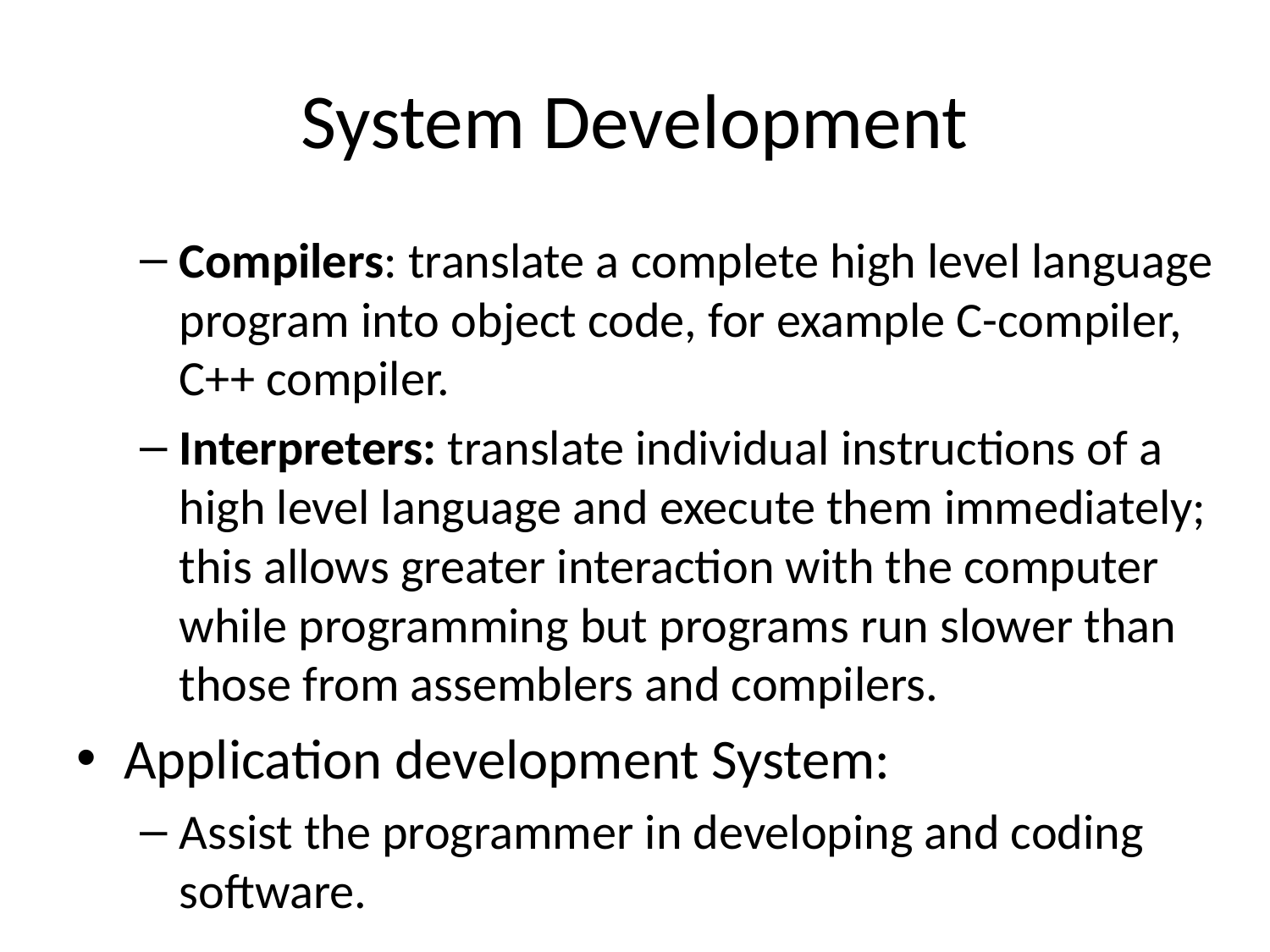

# System Development
Compilers: translate a complete high level language program into object code, for example C-compiler, C++ compiler.
Interpreters: translate individual instructions of a high level language and execute them immediately; this allows greater interaction with the computer while programming but programs run slower than those from assemblers and compilers.
Application development System:
Assist the programmer in developing and coding software.